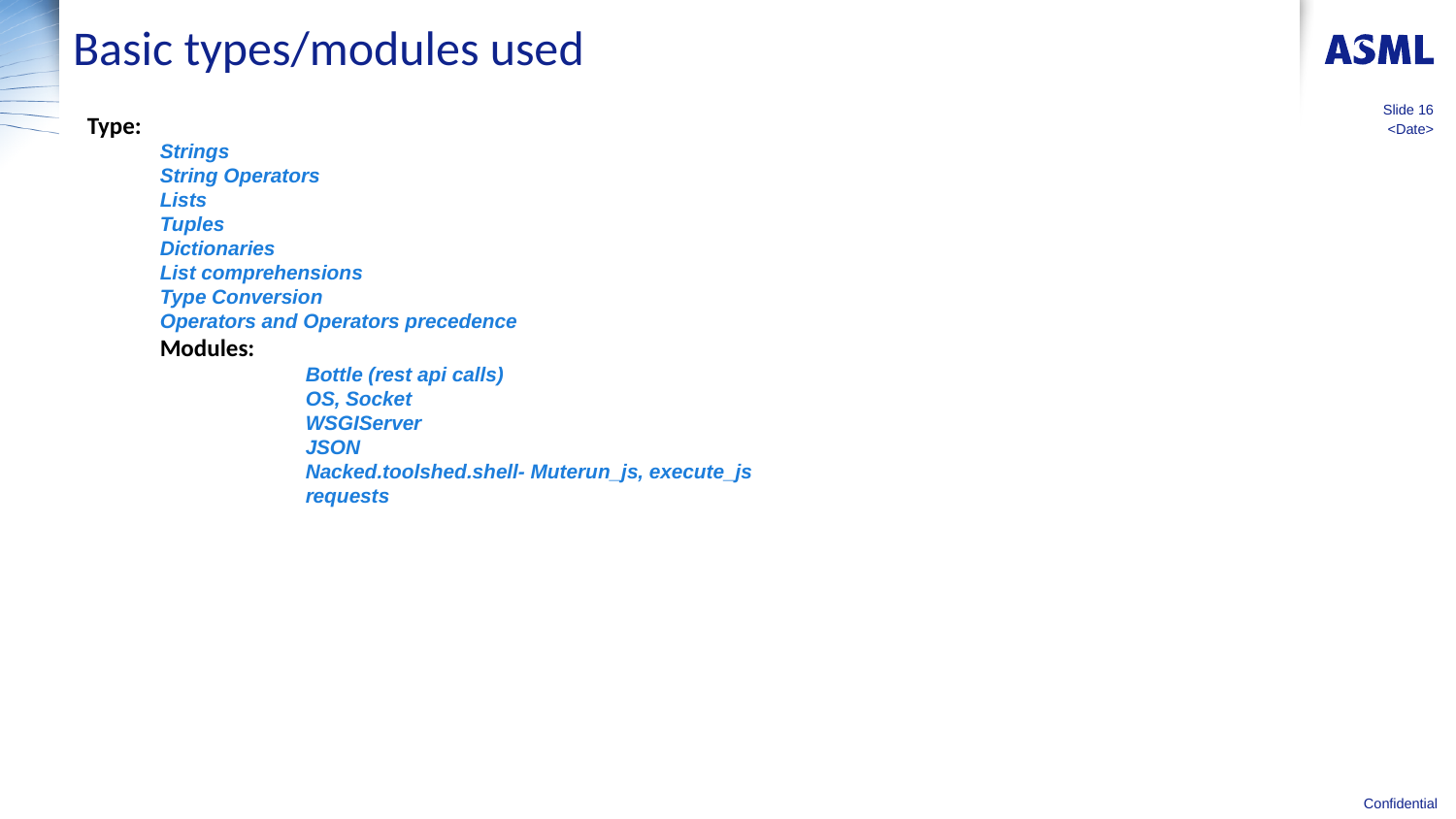

# Basic types/modules used
Type:
Strings
String Operators
Lists
Tuples
Dictionaries
List comprehensions
Type Conversion
Operators and Operators precedence
Modules:
	Bottle (rest api calls)
	OS, Socket
	WSGIServer
	JSON
	Nacked.toolshed.shell- Muterun_js, execute_js
	requests

Slide 16
<Date>